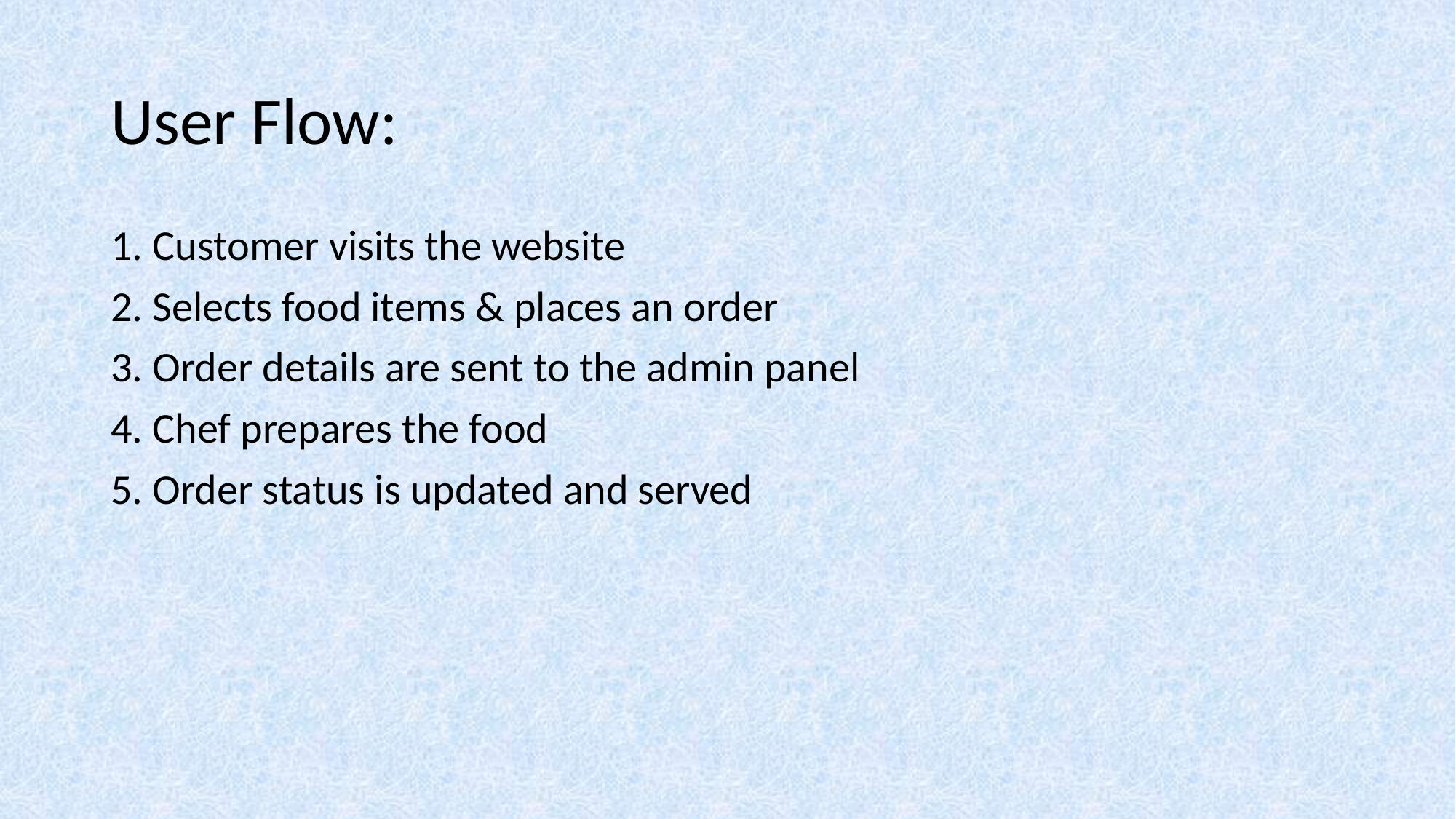

# User Flow:
1. Customer visits the website
2. Selects food items & places an order
3. Order details are sent to the admin panel
4. Chef prepares the food
5. Order status is updated and served